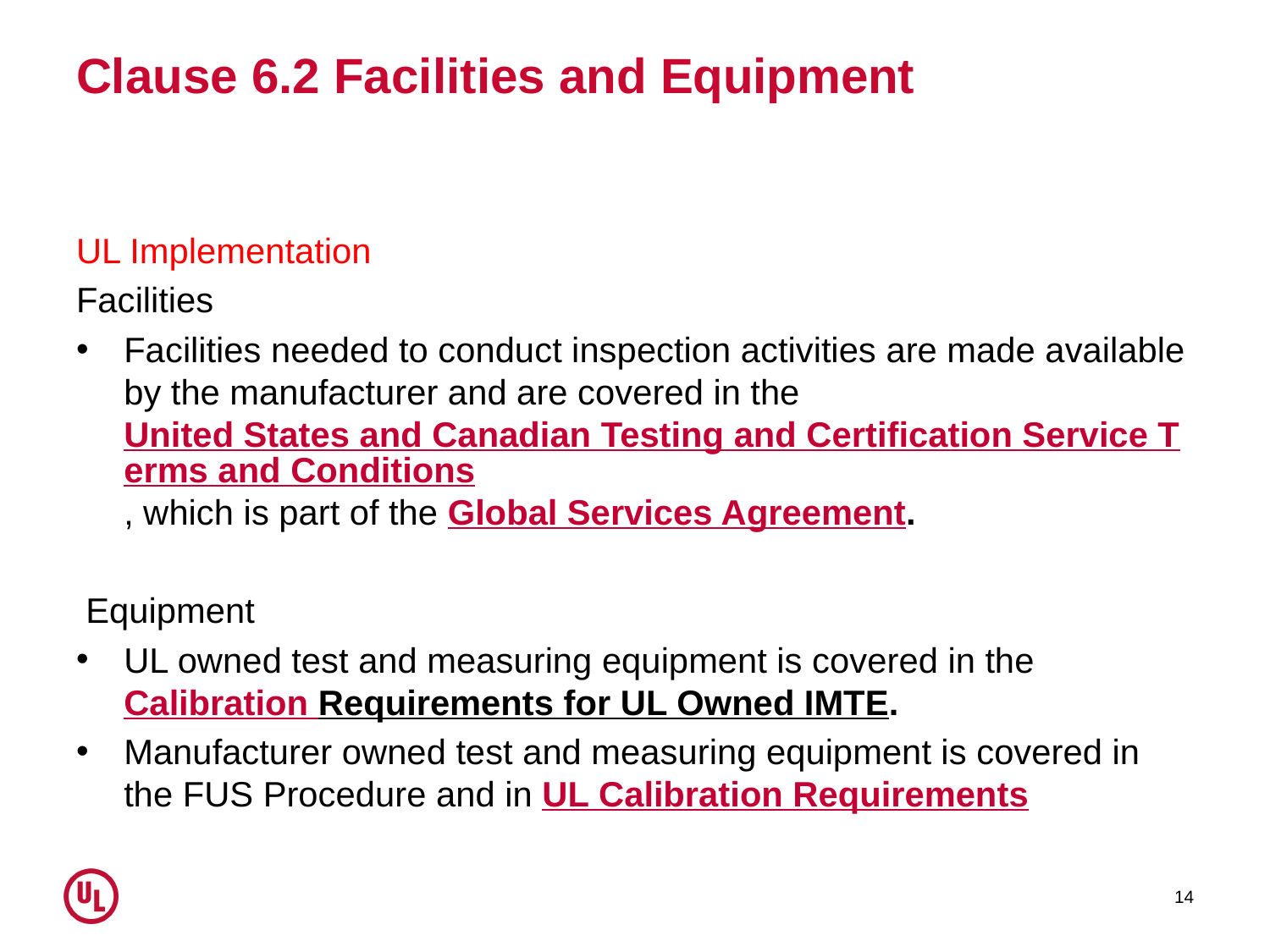

# Clause 6.2 Facilities and Equipment
UL Implementation
Facilities
Facilities needed to conduct inspection activities are made available by the manufacturer and are covered in the United States and Canadian Testing and Certification Service Terms and Conditions, which is part of the Global Services Agreement.

 Equipment
UL owned test and measuring equipment is covered in the Calibration Requirements for UL Owned IMTE.
Manufacturer owned test and measuring equipment is covered in the FUS Procedure and in UL Calibration Requirements

14